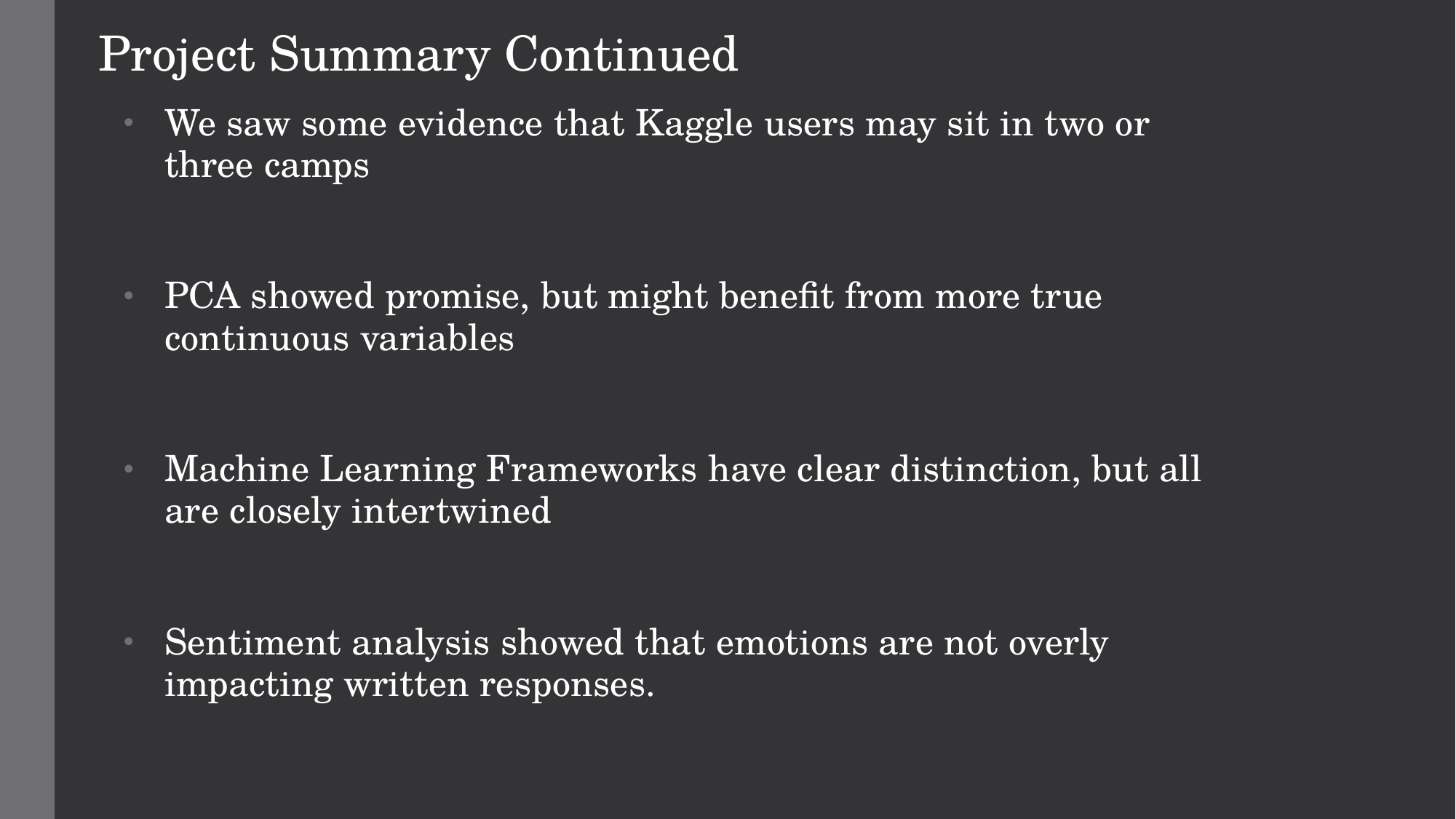

Project Summary Continued
We saw some evidence that Kaggle users may sit in two or three camps

PCA showed promise, but might benefit from more true continuous variables

Machine Learning Frameworks have clear distinction, but all are closely intertwined

Sentiment analysis showed that emotions are not overly impacting written responses.